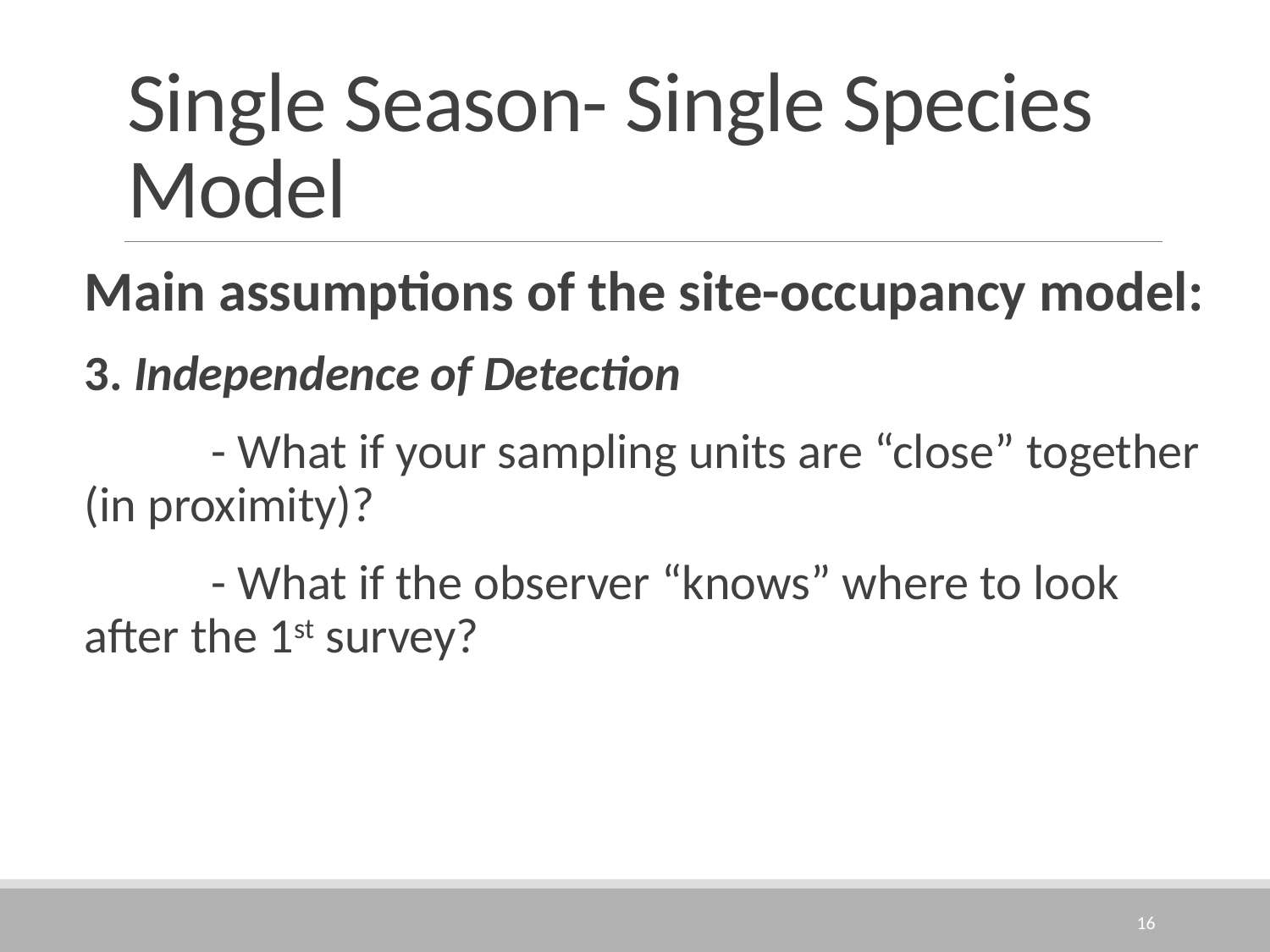

# Single Season- Single Species Model
Main assumptions of the site-occupancy model:
3. Independence of Detection
	- What if your sampling units are “close” together (in proximity)?
	- What if the observer “knows” where to look after the 1st survey?
16